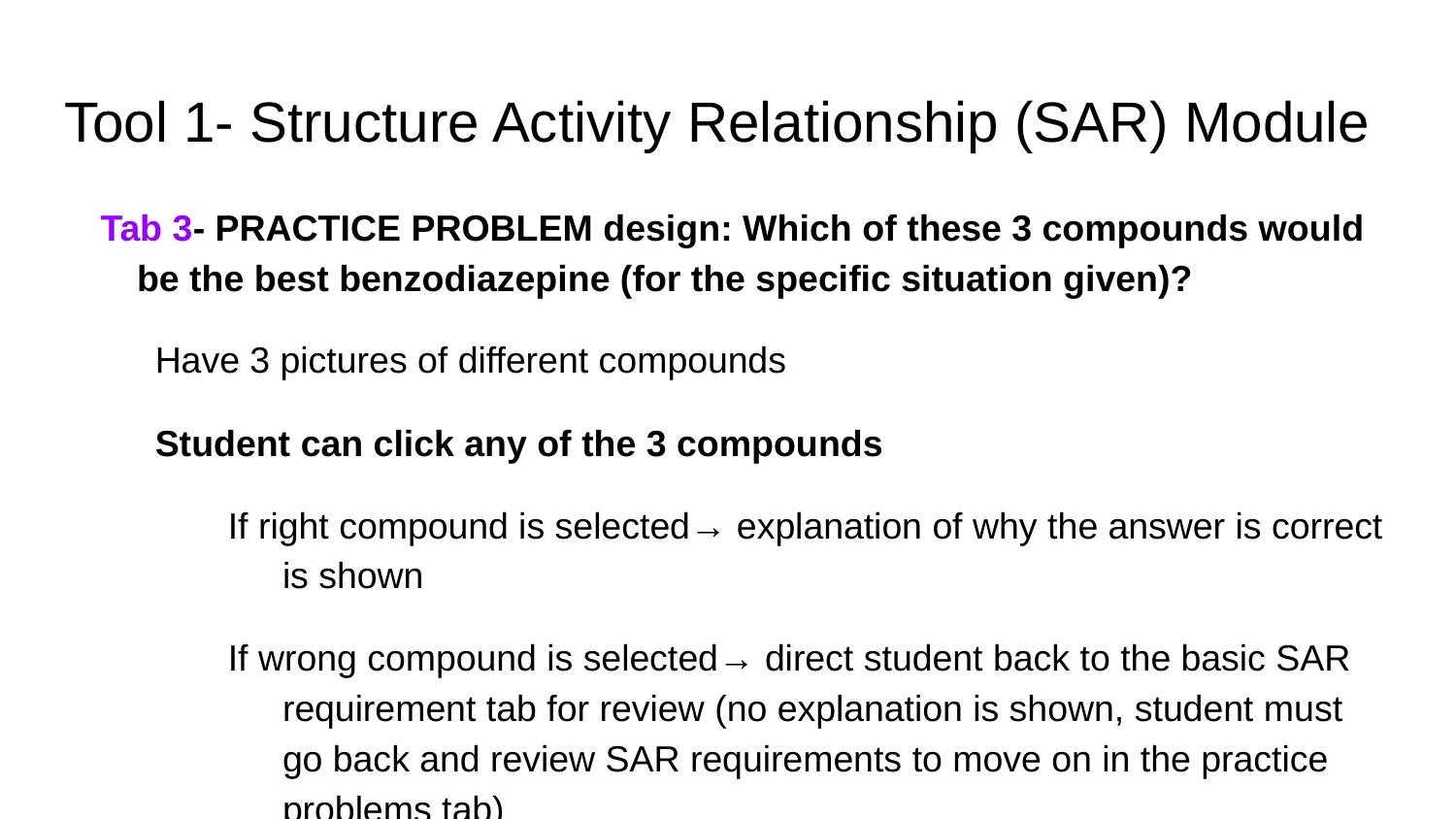

# Tool 1- Structure Activity Relationship (SAR) Module

Tab 3- PRACTICE PROBLEM design: Which of these 3 compounds would be the best benzodiazepine (for the specific situation given)?
Have 3 pictures of different compounds
Student can click any of the 3 compounds
If right compound is selected→ explanation of why the answer is correct is shown
If wrong compound is selected→ direct student back to the basic SAR requirement tab for review (no explanation is shown, student must go back and review SAR requirements to move on in the practice problems tab)